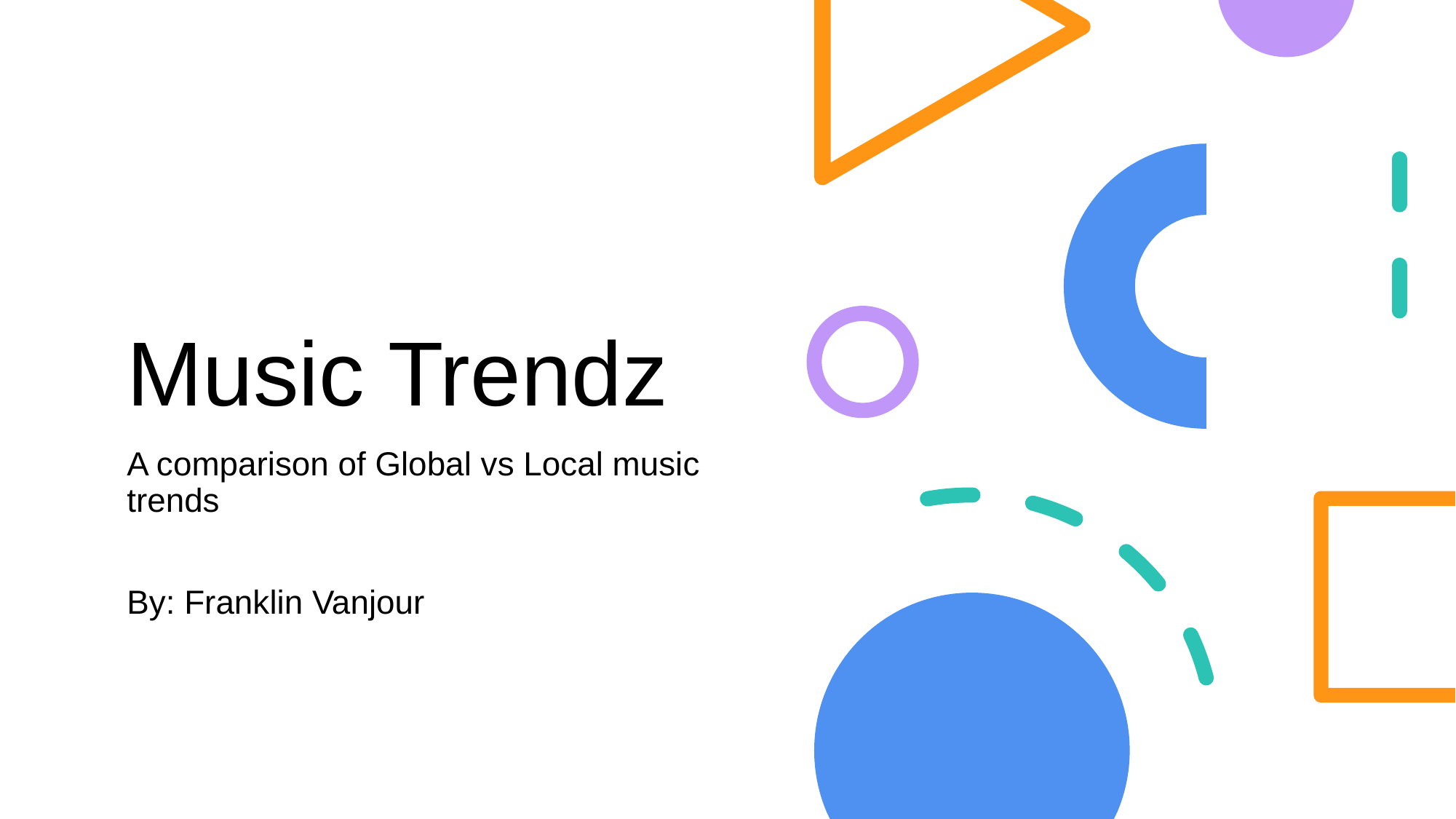

# Music Trendz

A comparison of Global vs Local music trends

By: Franklin Vanjour